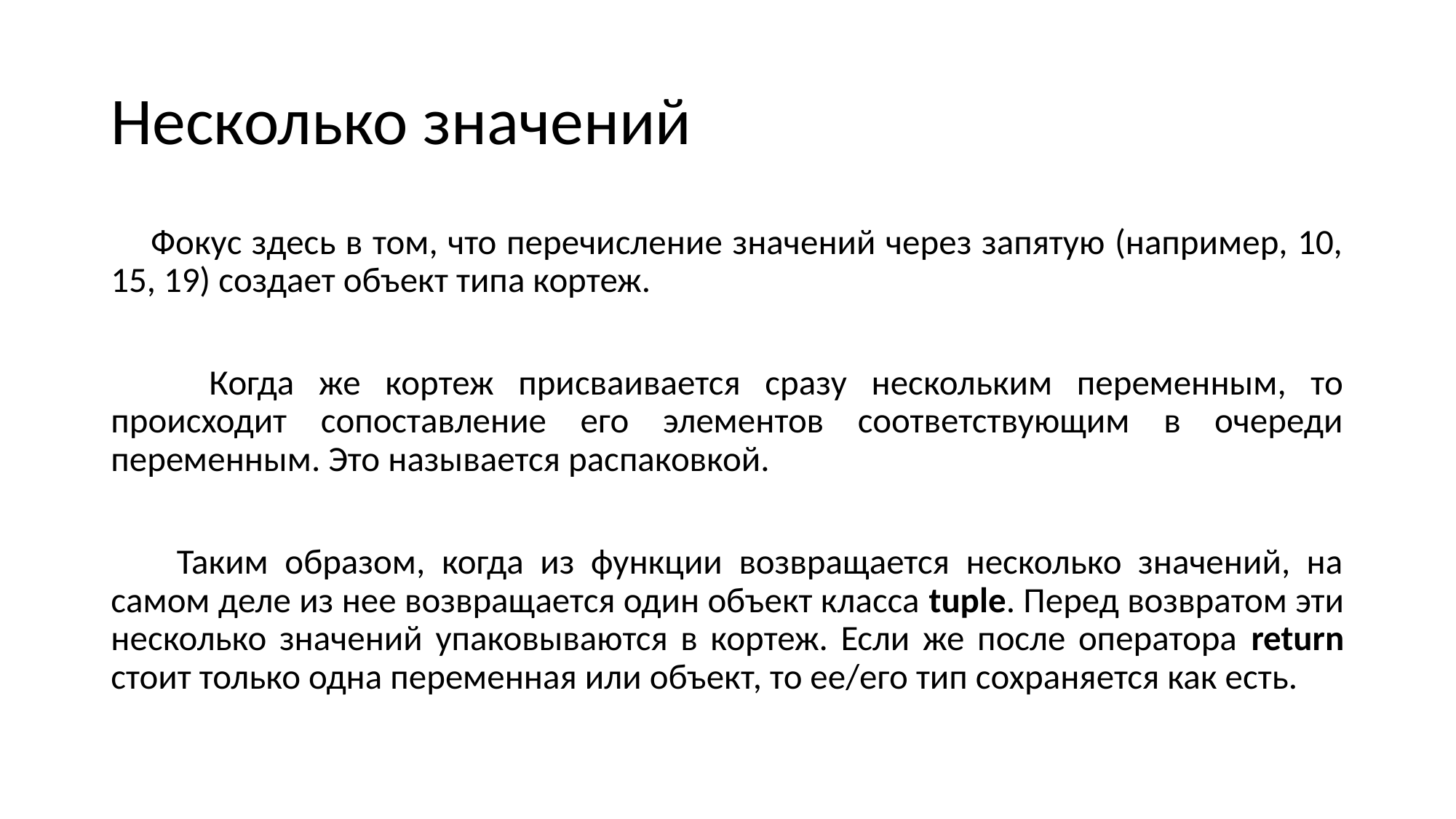

# Несколько значений
    Фокус здесь в том, что перечисление значений через запятую (например, 10, 15, 19) создает объект типа кортеж.

    Когда же кортеж присваивается сразу нескольким переменным, то происходит сопоставление его элементов соответствующим в очереди переменным. Это называется распаковкой.

    Таким образом, когда из функции возвращается несколько значений, на самом деле из нее возвращается один объект класса tuple. Перед возвратом эти несколько значений упаковываются в кортеж. Если же после оператора return стоит только одна переменная или объект, то ее/его тип сохраняется как есть.